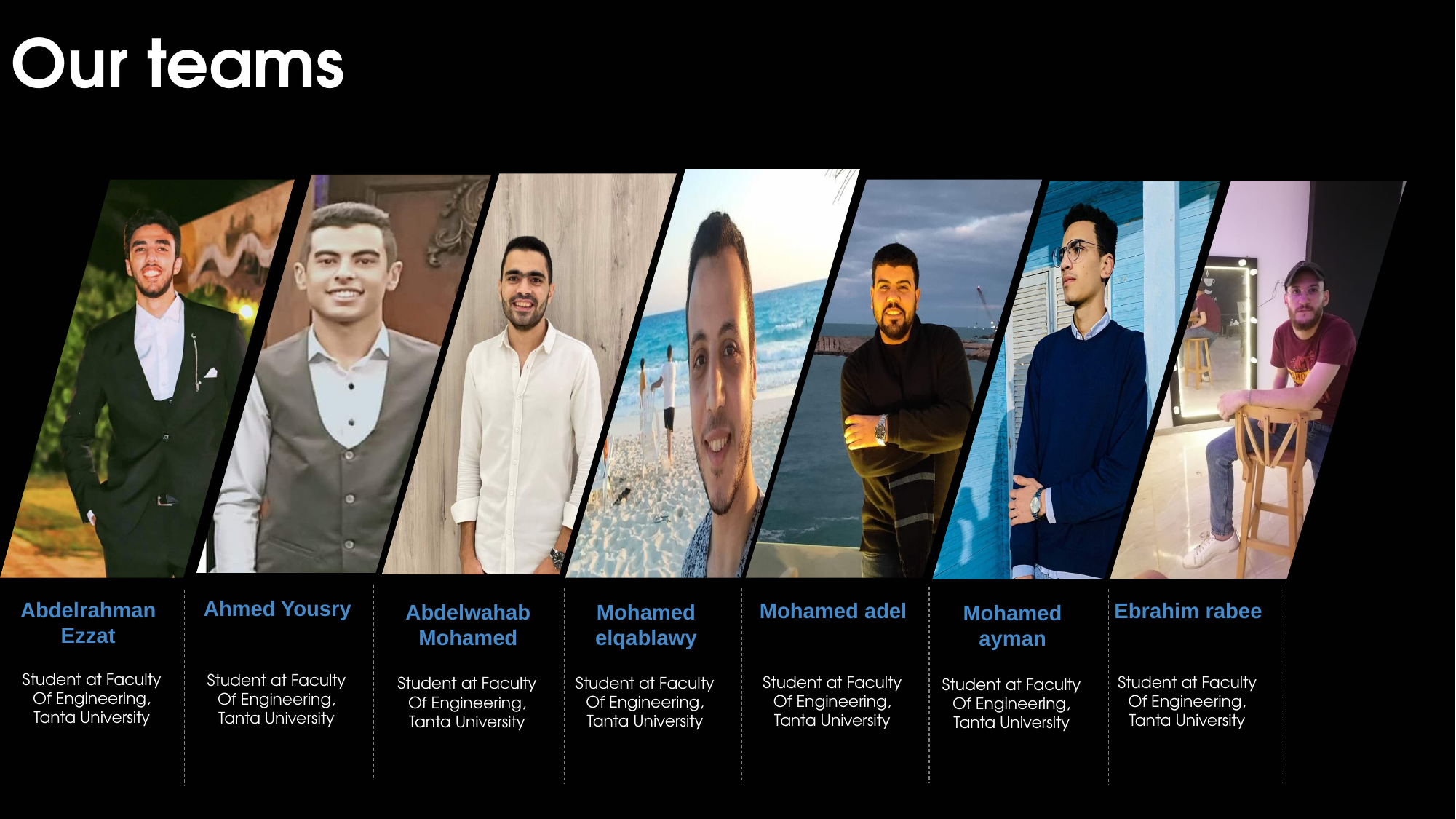

Our teams

Ahmed Yousry
Abdelrahman Ezzat
Ebrahim rabee
Mohamed adel
Mohamed elqablawy
Abdelwahab Mohamed
Mohamed ayman
Student at Faculty Of Engineering, Tanta University
Student at Faculty Of Engineering, Tanta University
Student at Faculty Of Engineering, Tanta University
Student at Faculty Of Engineering, Tanta University
Student at Faculty Of Engineering, Tanta University
Student at Faculty Of Engineering, Tanta University
Student at Faculty Of Engineering, Tanta University